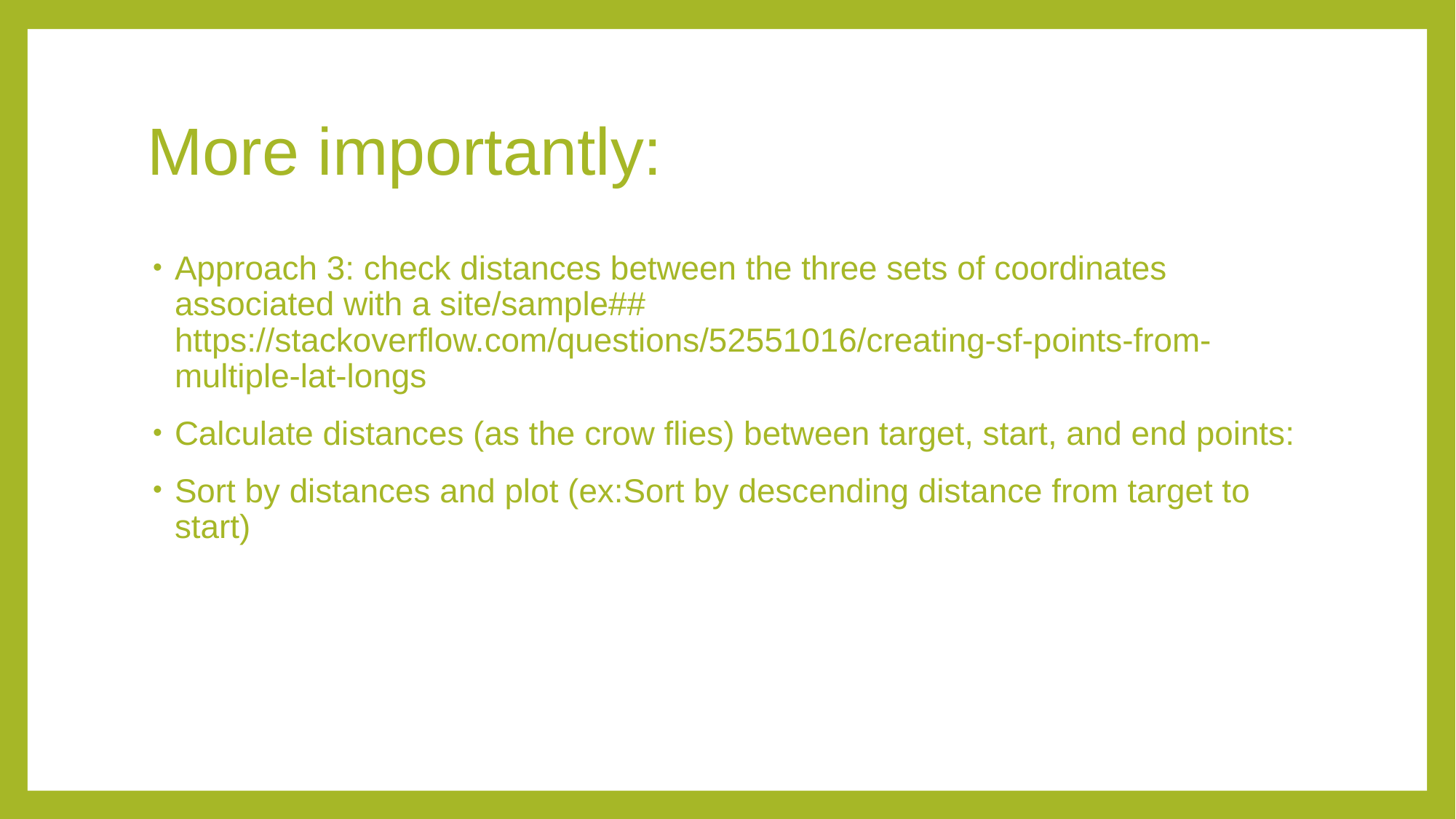

# More importantly:
Approach 3: check distances between the three sets of coordinates associated with a site/sample## https://stackoverflow.com/questions/52551016/creating-sf-points-from-multiple-lat-longs
Calculate distances (as the crow flies) between target, start, and end points:
Sort by distances and plot (ex:Sort by descending distance from target to start)